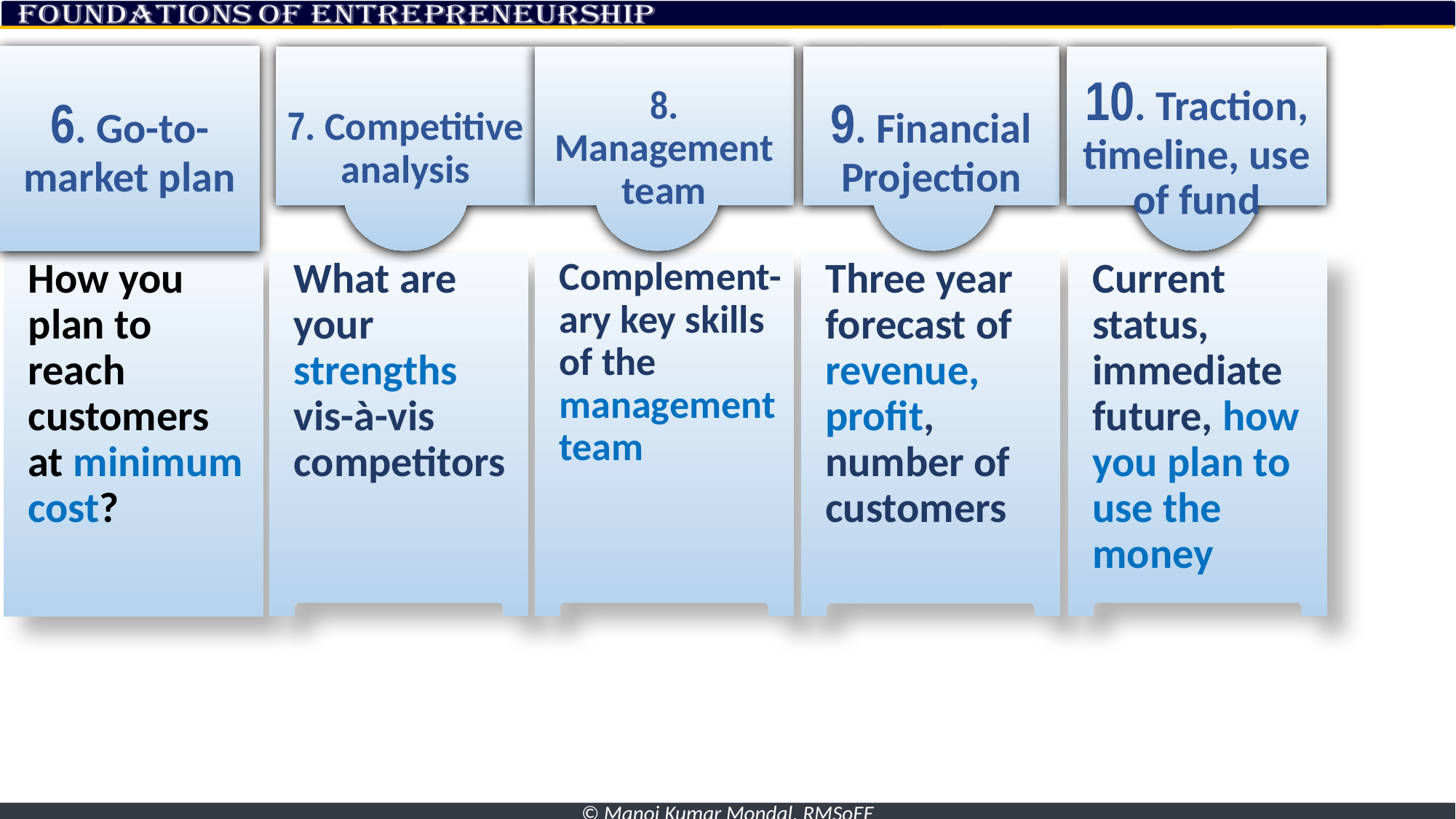

# 6. Go-to-market plan
7. Competitive analysis
8. Management team
9. Financial Projection
10. Traction, timeline, use of fund
How you plan to reach customers at minimum cost?
What are your strengths vis-à-vis competitors
Complement-ary key skills of the management team
Three year forecast of revenue, profit, number of customers
Current status, immediate future, how you plan to use the money